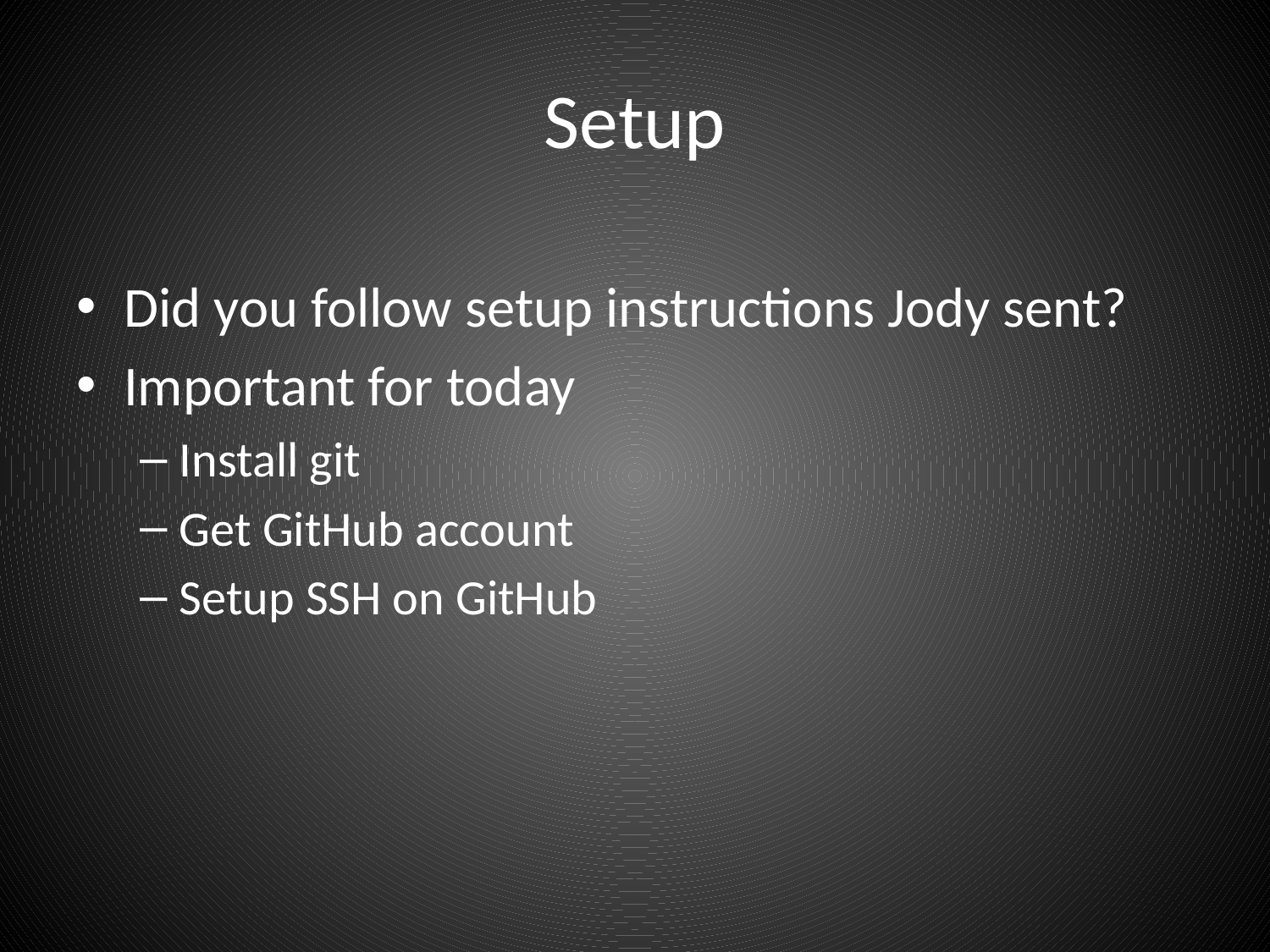

# Setup
Did you follow setup instructions Jody sent?
Important for today
Install git
Get GitHub account
Setup SSH on GitHub